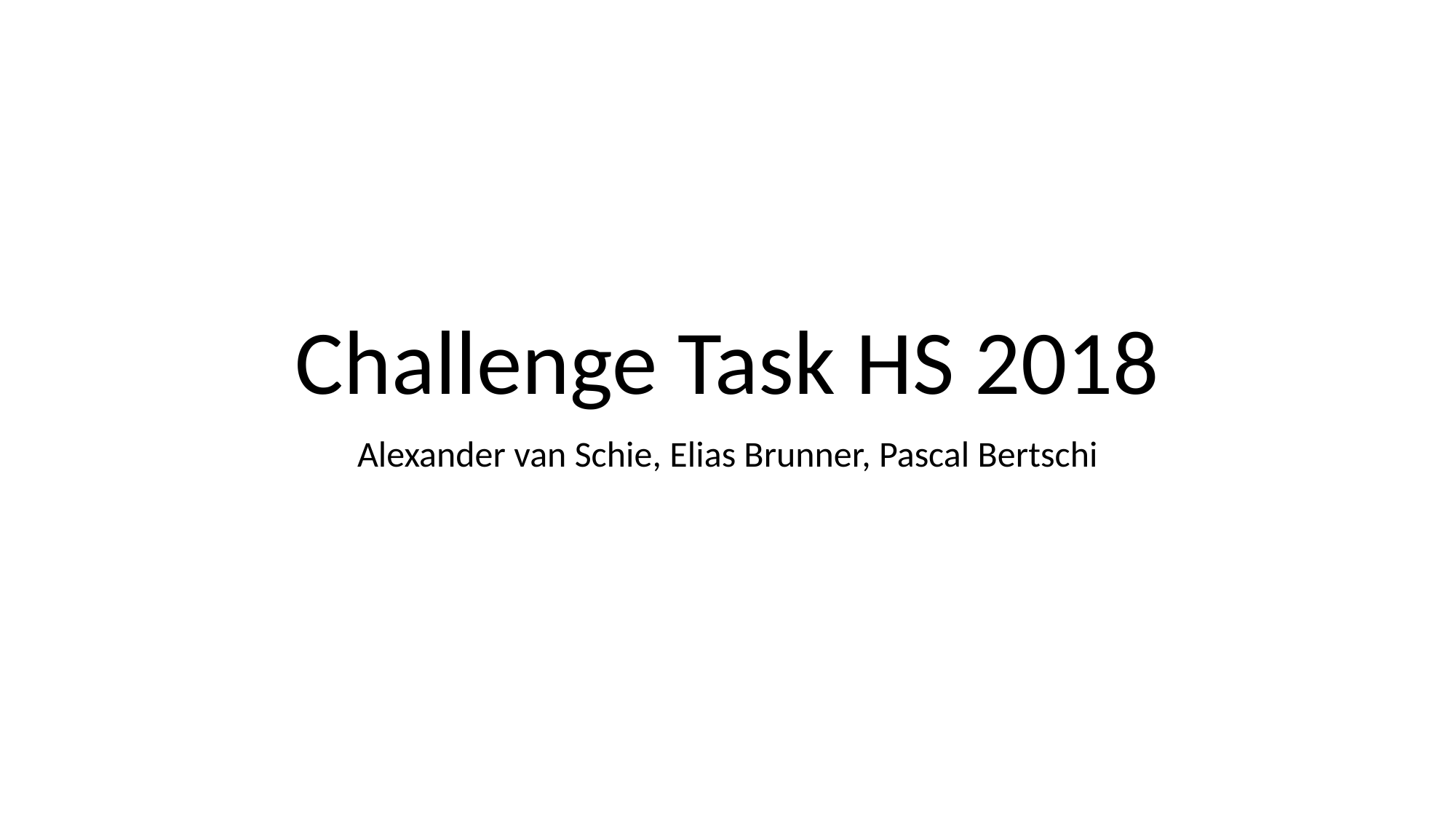

# Challenge Task HS 2018
Alexander van Schie, Elias Brunner, Pascal Bertschi